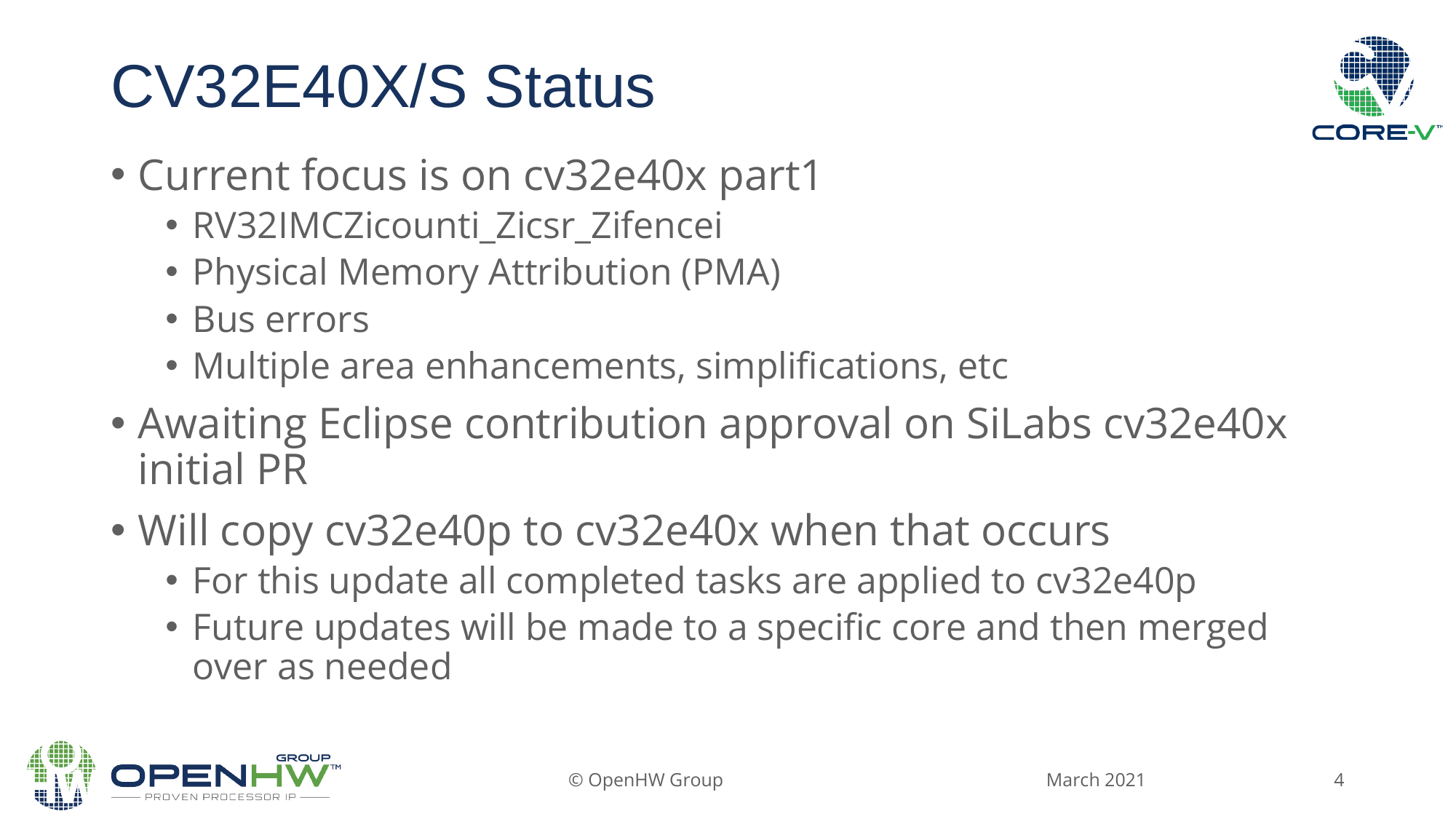

# CV32E40X/S Status
Current focus is on cv32e40x part1
RV32IMCZicounti_Zicsr_Zifencei
Physical Memory Attribution (PMA)
Bus errors
Multiple area enhancements, simplifications, etc
Awaiting Eclipse contribution approval on SiLabs cv32e40x initial PR
Will copy cv32e40p to cv32e40x when that occurs
For this update all completed tasks are applied to cv32e40p
Future updates will be made to a specific core and then merged over as needed

March 2021
© OpenHW Group
4